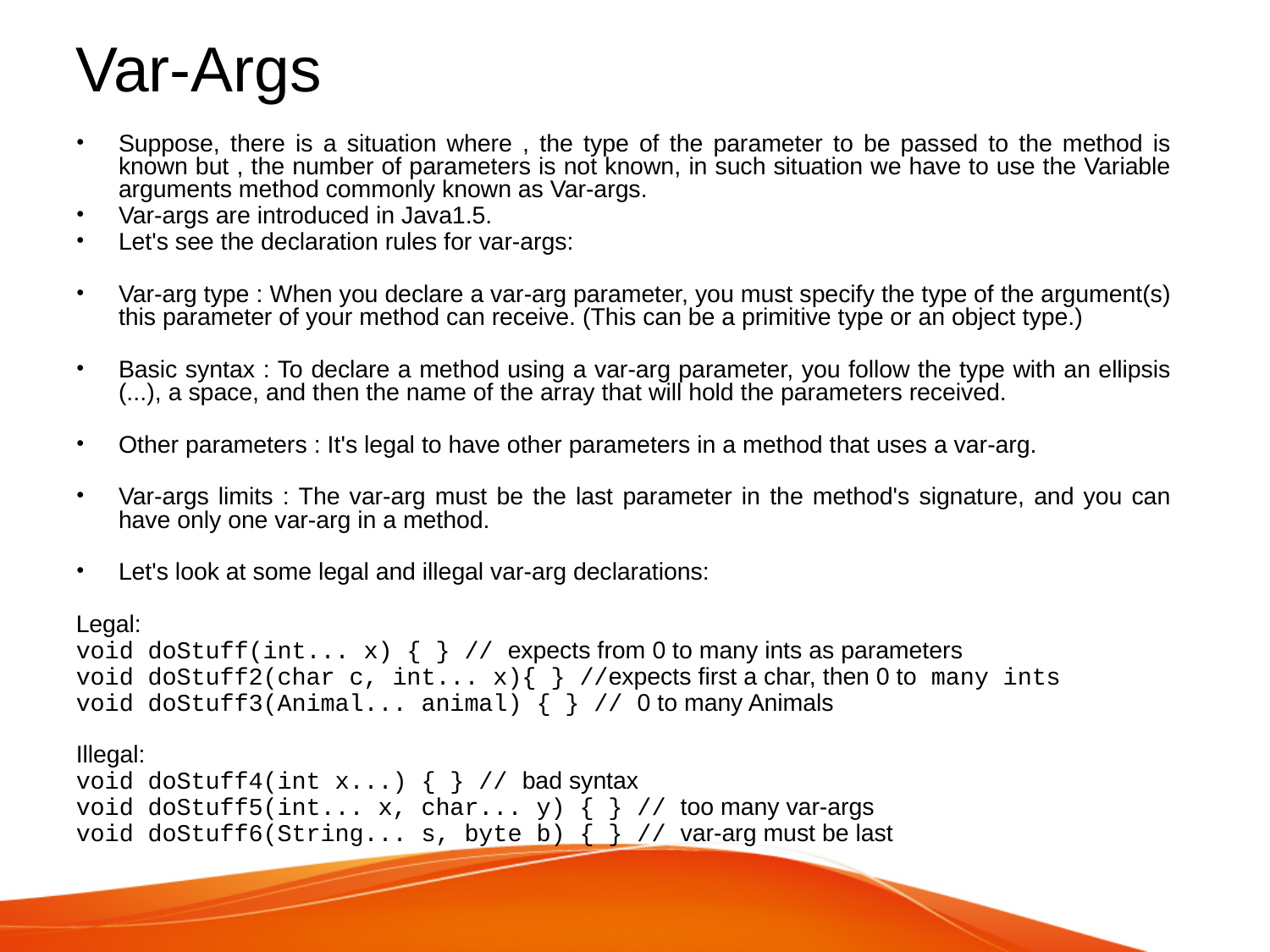

# Var-Args
Suppose, there is a situation where , the type of the parameter to be passed to the method is known but , the number of parameters is not known, in such situation we have to use the Variable arguments method commonly known as Var-args.
Var-args are introduced in Java1.5.
Let's see the declaration rules for var-args:

Var-arg type : When you declare a var-arg parameter, you must specify the type of the argument(s) this parameter of your method can receive. (This can be a primitive type or an object type.)

Basic syntax : To declare a method using a var-arg parameter, you follow the type with an ellipsis (...), a space, and then the name of the array that will hold the parameters received.

Other parameters : It's legal to have other parameters in a method that uses a var-arg.

Var-args limits : The var-arg must be the last parameter in the method's signature, and you can have only one var-arg in a method.

Let's look at some legal and illegal var-arg declarations:

Legal:
void doStuff(int... x) { } // expects from 0 to many ints as parameters
void doStuff2(char c, int... x){ } //expects first a char, then 0 to many ints
void doStuff3(Animal... animal) { } // 0 to many Animals

Illegal:
void doStuff4(int x...) { } // bad syntax
void doStuff5(int... x, char... y) { } // too many var-args
void doStuff6(String... s, byte b) { } // var-arg must be last